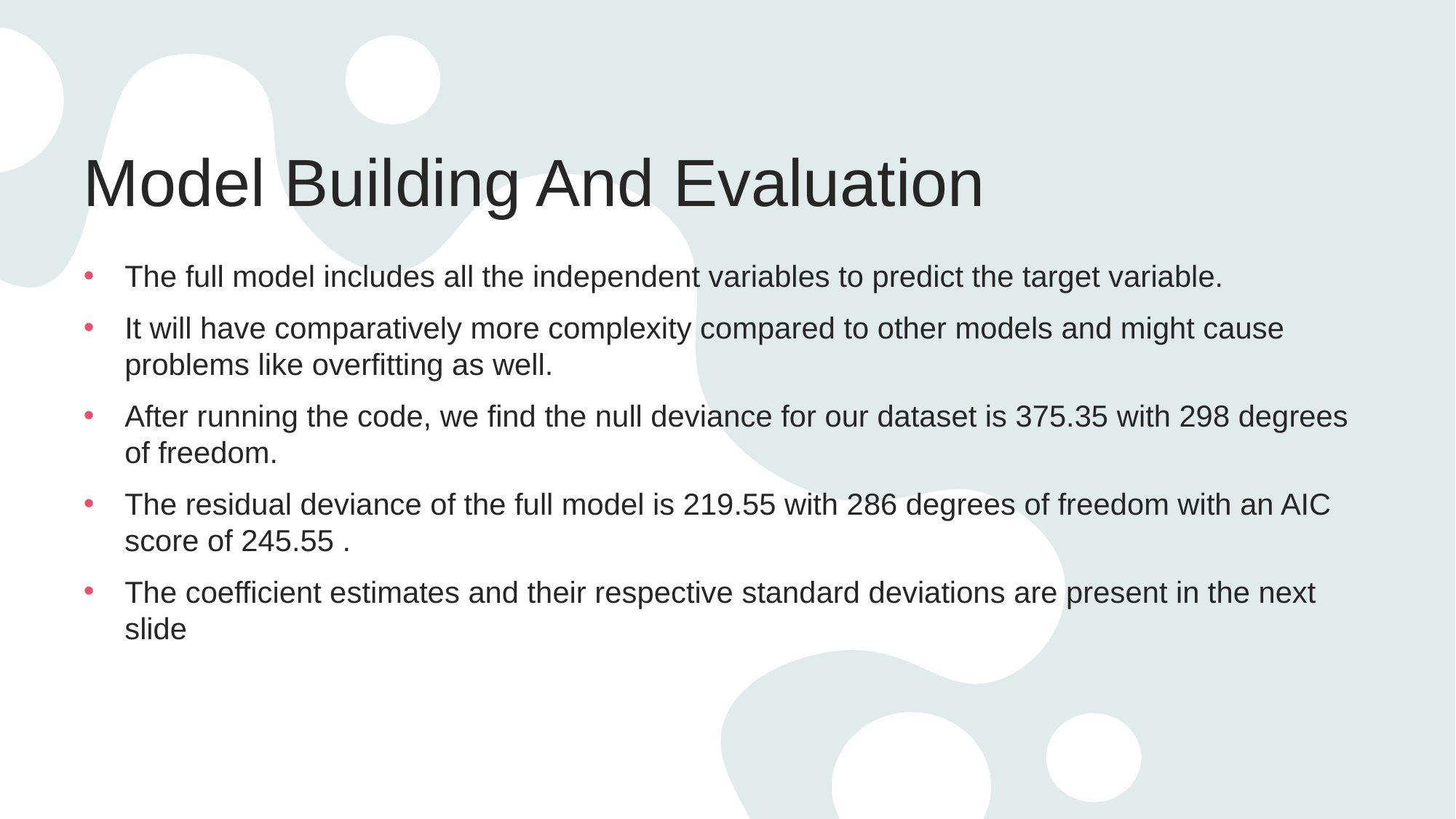

# Model Building And Evaluation
The full model includes all the independent variables to predict the target variable.
It will have comparatively more complexity compared to other models and might cause problems like overfitting as well.
After running the code, we find the null deviance for our dataset is 375.35 with 298 degrees of freedom.
The residual deviance of the full model is 219.55 with 286 degrees of freedom with an AIC score of 245.55 .
The coefficient estimates and their respective standard deviations are present in the next slide